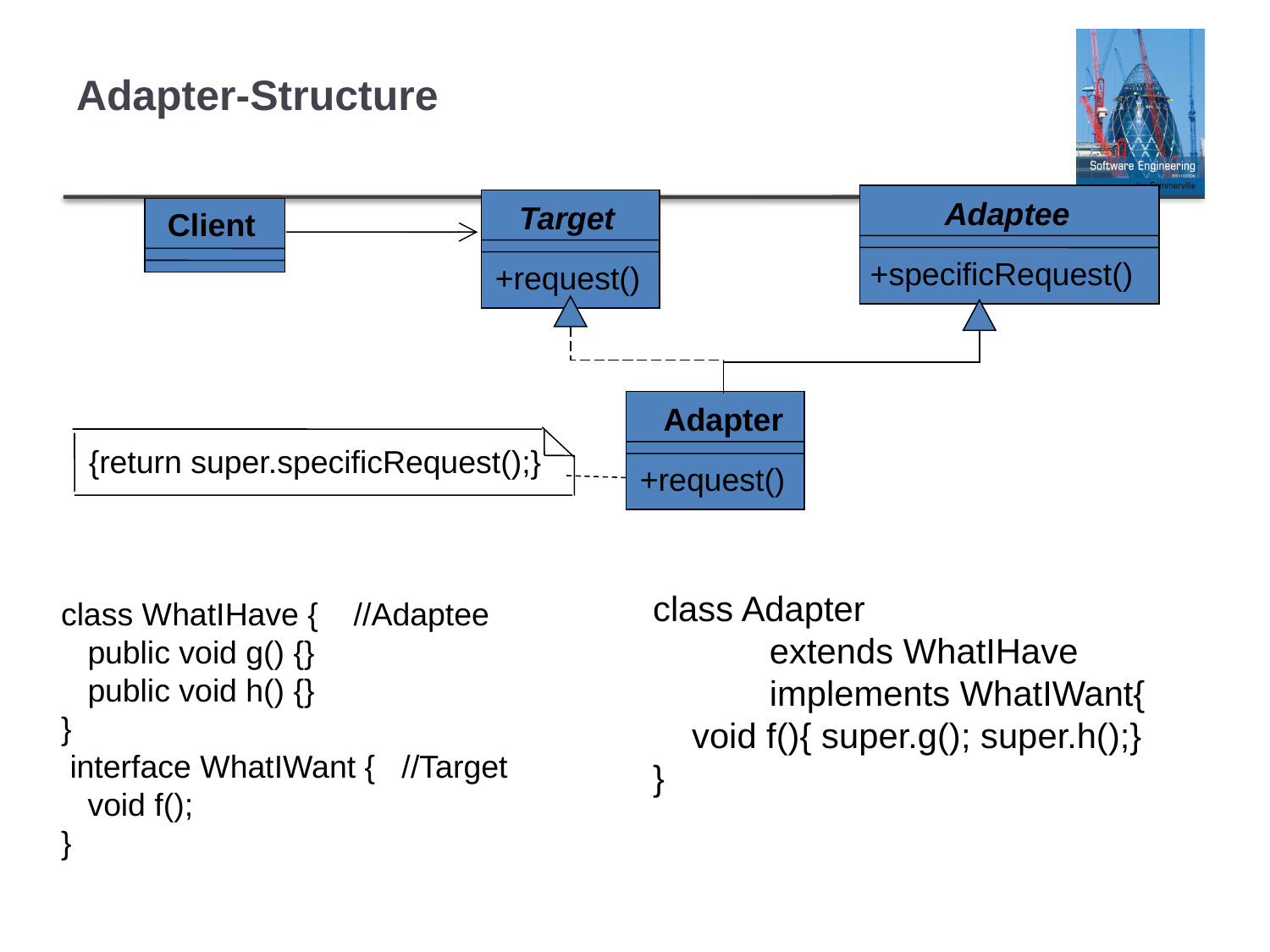

# Adapter-Structure

Adaptee

+specificRequest()

Target
+request()

Client

Adapter
+request()

{return super.specificRequest();}

class Adapter
            extends WhatIHave
            implements WhatIWant{
    void f(){ super.g(); super.h();}
}
class WhatIHave {    //Adaptee
   public void g() {}
   public void h() {}
}
 interface WhatIWant {   //Target
   void f();
}